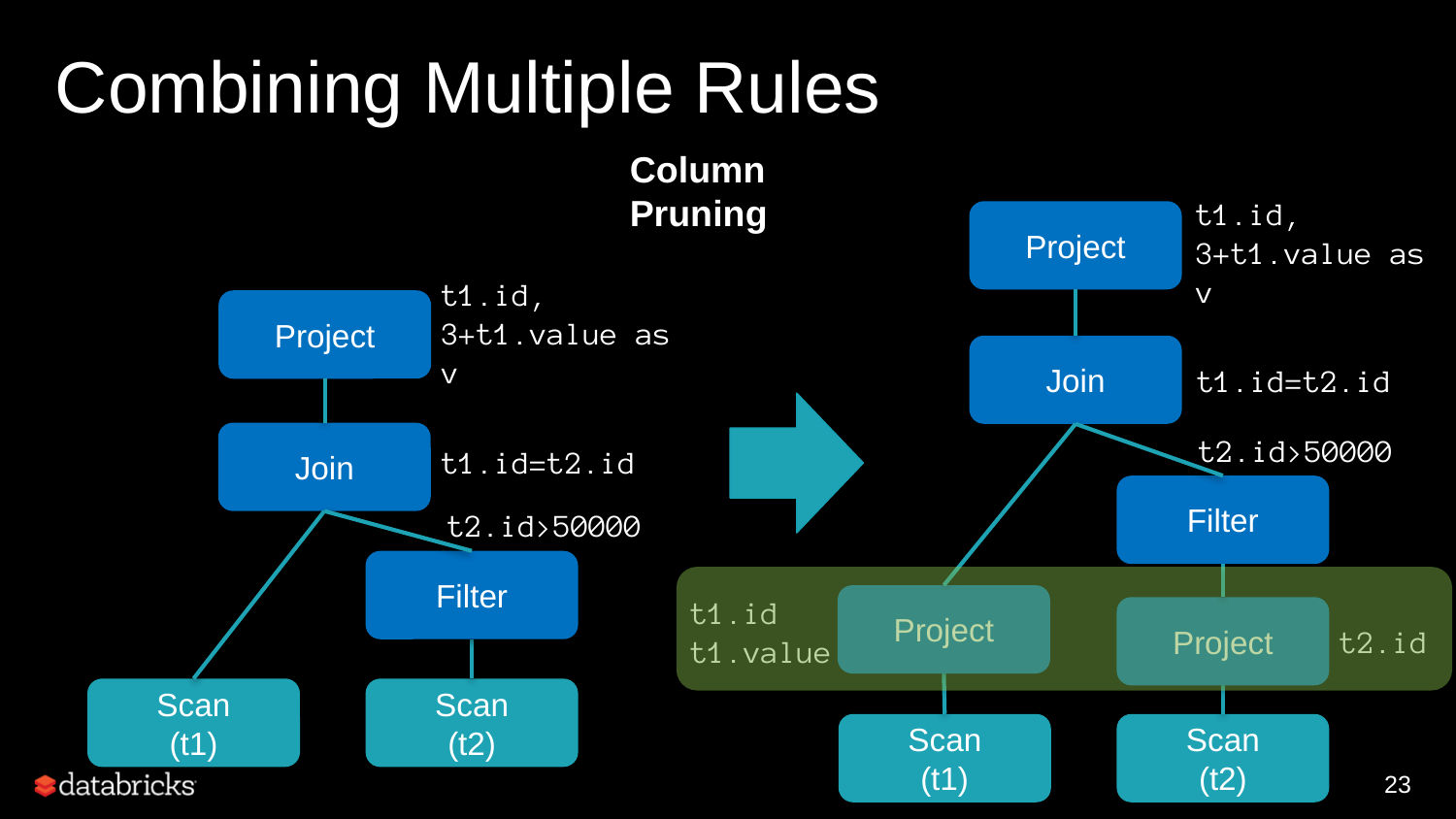

# Combining Multiple Rules
Column Pruning
t1.id,
3+t1.value as v
Project
Join
t1.id=t2.id
t2.id>50000
Filter
t1.id
t1.value
Project
Project
t2.id
Scan
(t1)
Scan
(t2)
t1.id,
3+t1.value as v
Project
Join
Filter
Scan
(t1)
Scan
(t2)
t1.id=t2.id
t2.id>50000